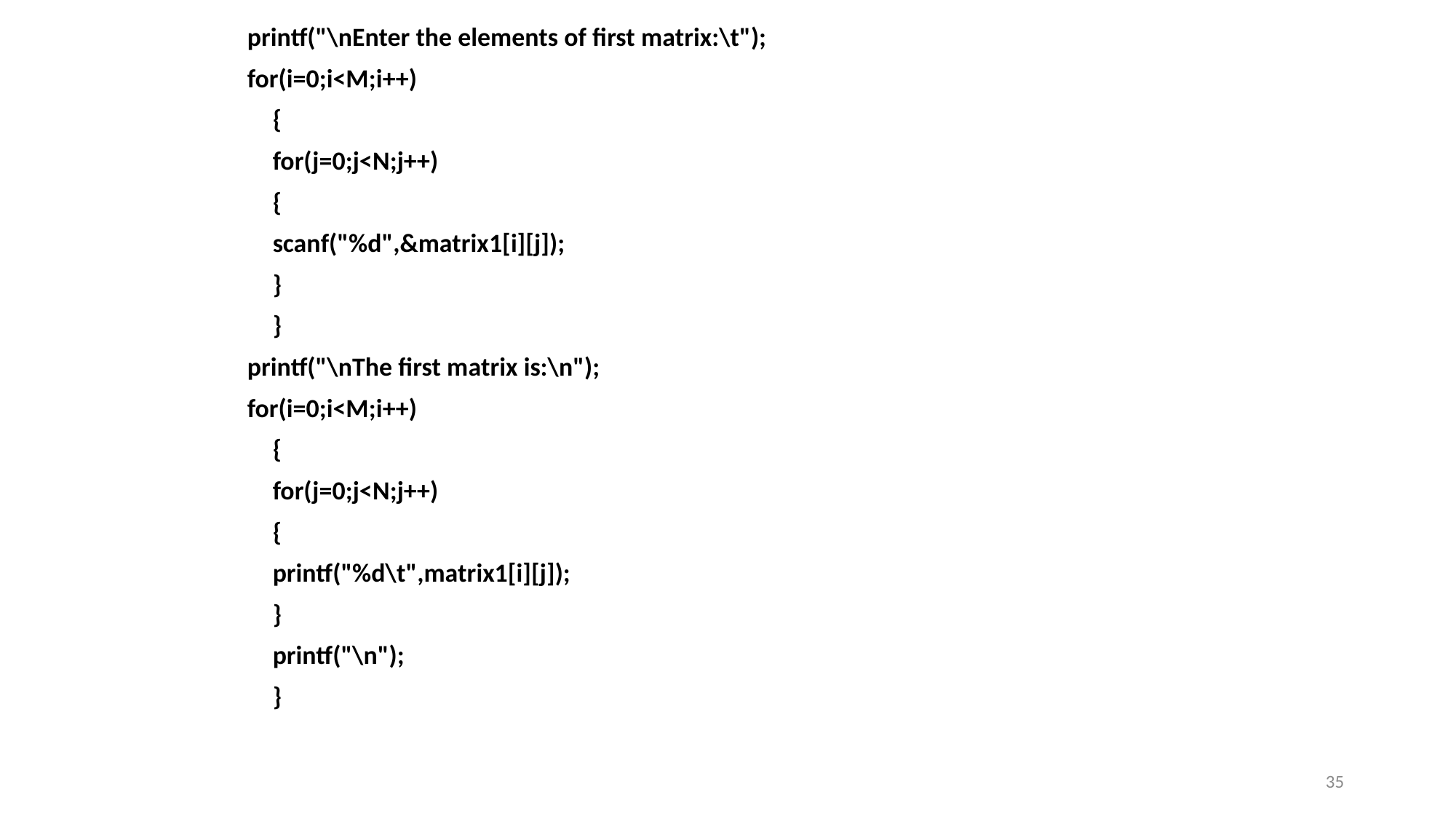

printf("\nEnter the elements of first matrix:\t");
for(i=0;i<M;i++)
	{
	for(j=0;j<N;j++)
		{
		scanf("%d",&matrix1[i][j]);
		}
	}
printf("\nThe first matrix is:\n");
for(i=0;i<M;i++)
	{
	for(j=0;j<N;j++)
		{
		printf("%d\t",matrix1[i][j]);
		}
	printf("\n");
	}

35